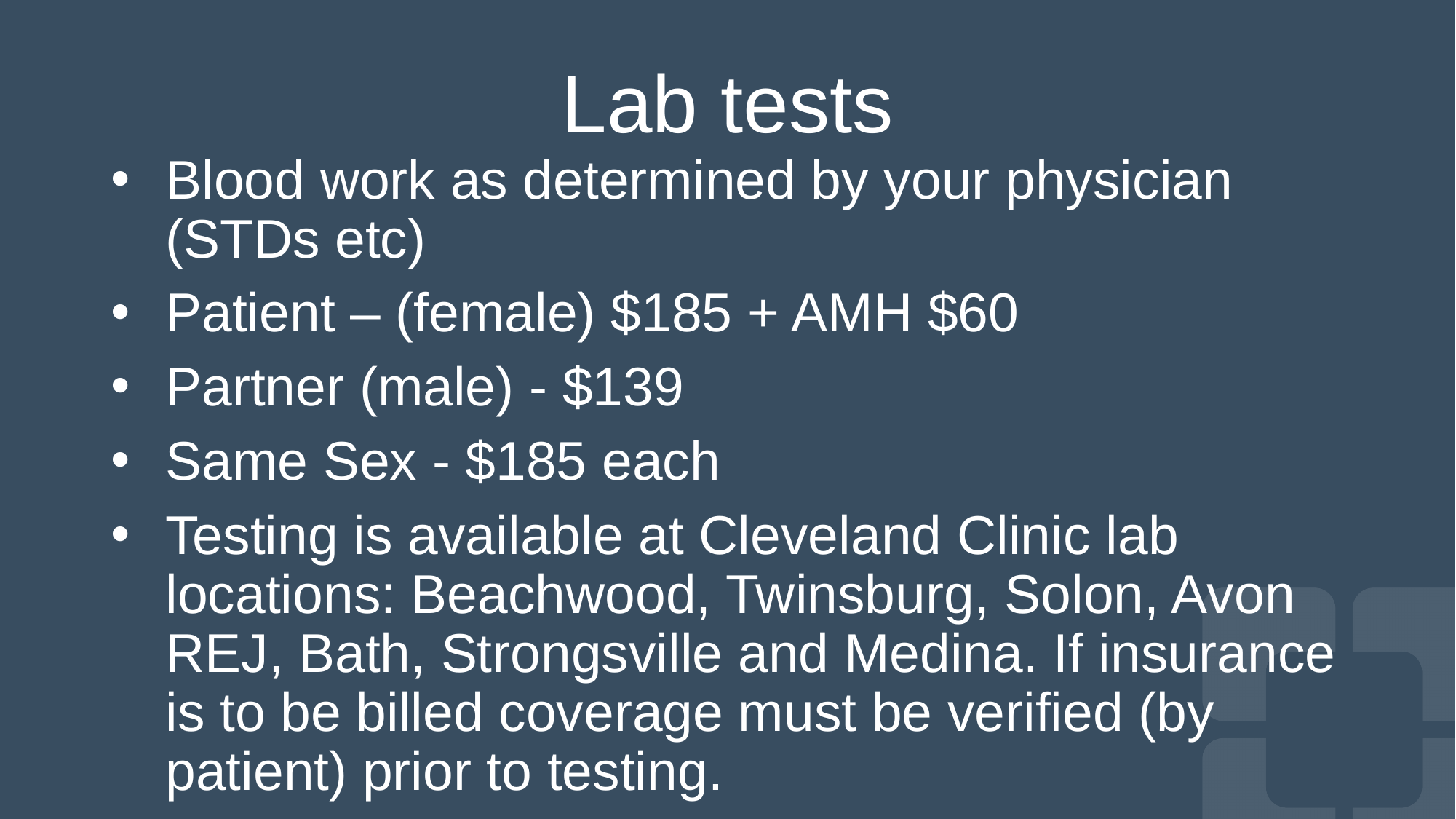

# Lab tests
Blood work as determined by your physician (STDs etc)
Patient – (female) $185 + AMH $60
Partner (male) - $139
Same Sex - $185 each
Testing is available at Cleveland Clinic lab locations: Beachwood, Twinsburg, Solon, Avon REJ, Bath, Strongsville and Medina. If insurance is to be billed coverage must be verified (by patient) prior to testing.